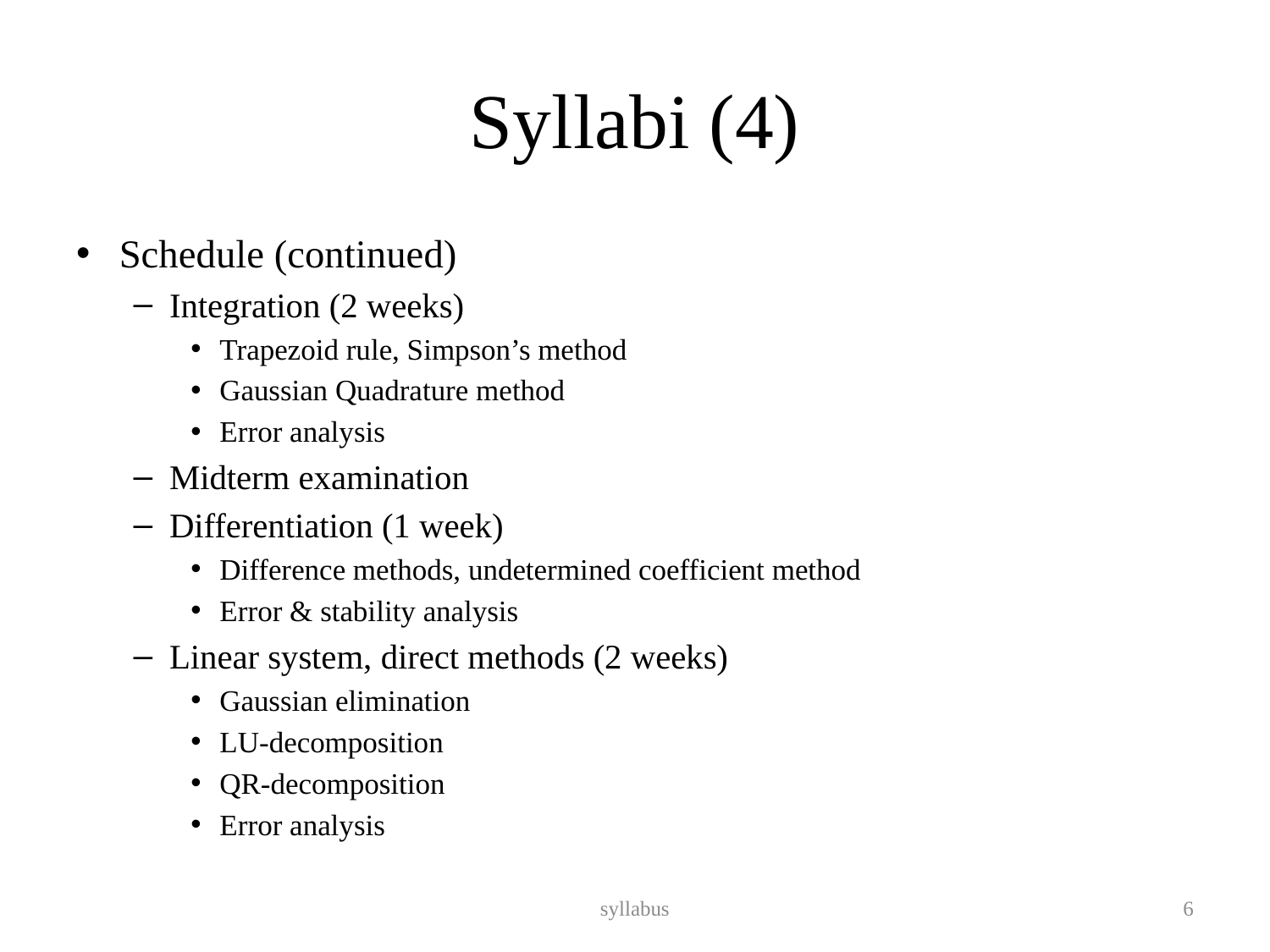

# Syllabi (4)
Schedule (continued)
Integration (2 weeks)
Trapezoid rule, Simpson’s method
Gaussian Quadrature method
Error analysis
Midterm examination
Differentiation (1 week)
Difference methods, undetermined coefficient method
Error & stability analysis
Linear system, direct methods (2 weeks)
Gaussian elimination
LU-decomposition
QR-decomposition
Error analysis

syllabus
6